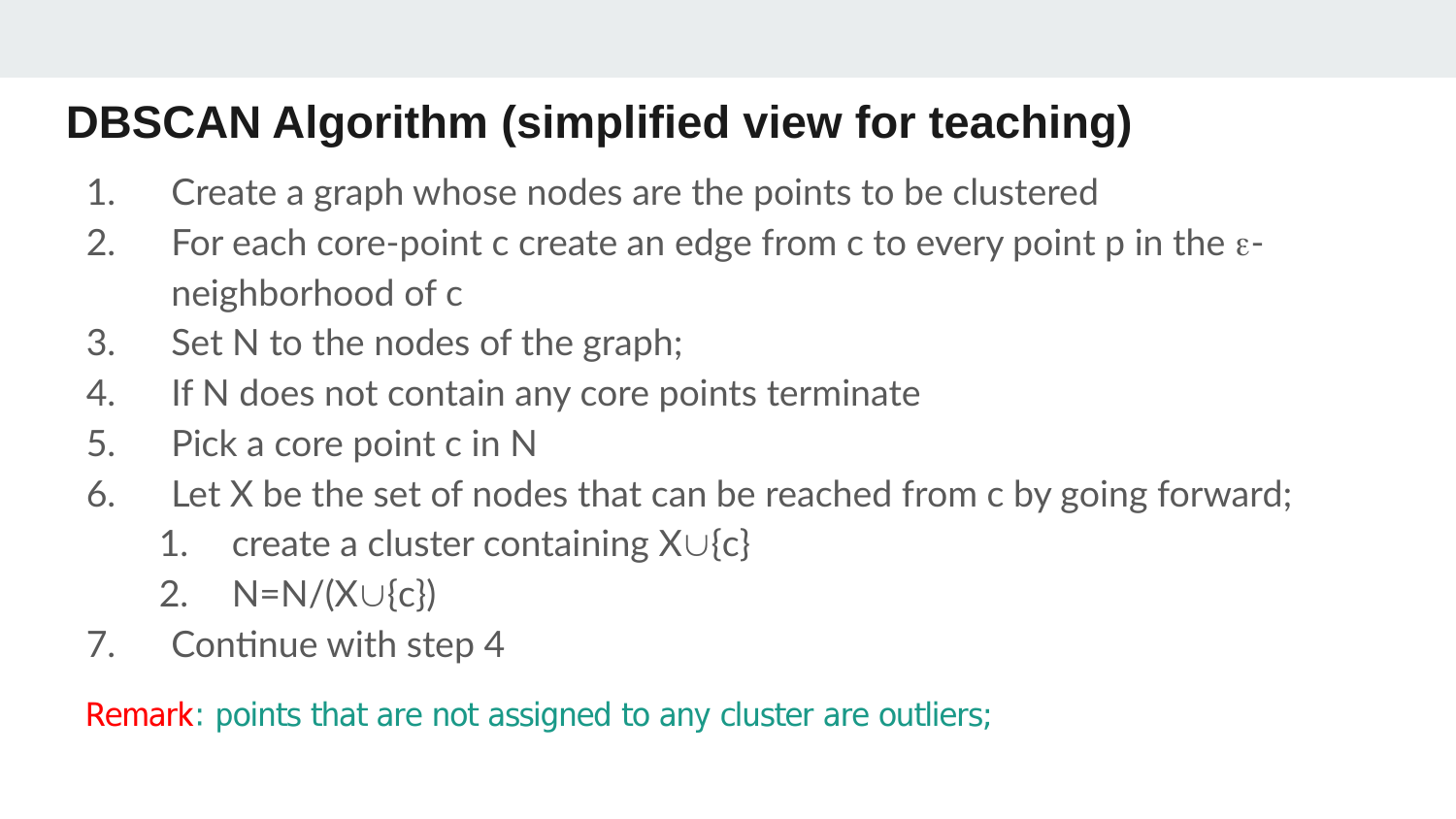

# DBSCAN Algorithm (simplified view for teaching)
Create a graph whose nodes are the points to be clustered
For each core-point c create an edge from c to every point p in the ε-neighborhood of c
Set N to the nodes of the graph;
If N does not contain any core points terminate
Pick a core point c in N
Let X be the set of nodes that can be reached from c by going forward;
create a cluster containing X∪{c}
N=N/(X∪{c})
Continue with step 4

Remark: points that are not assigned to any cluster are outliers;